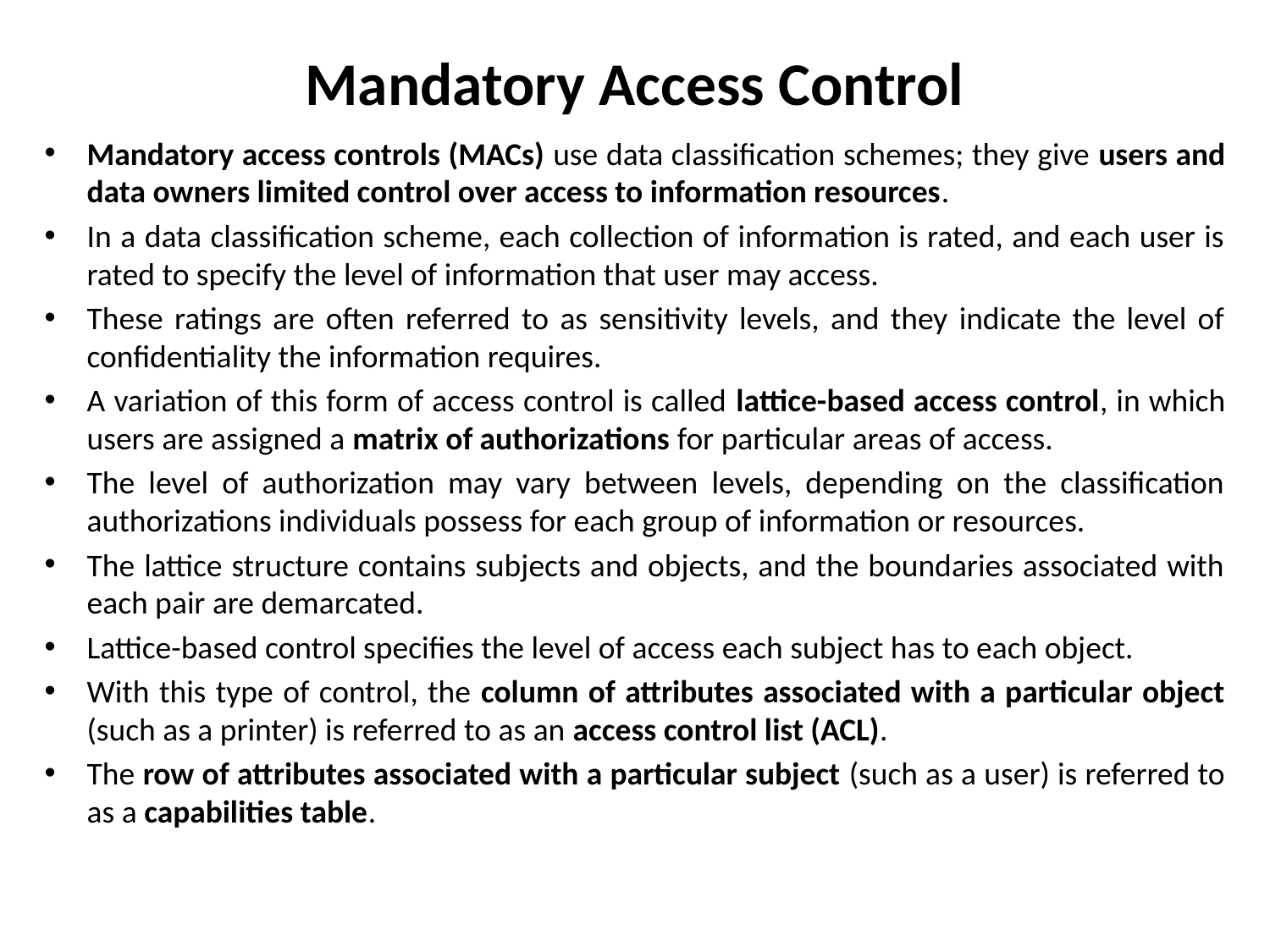

# Mandatory Access Control
Mandatory access controls (MACs) use data classification schemes; they give users and data owners limited control over access to information resources.
In a data classification scheme, each collection of information is rated, and each user is rated to specify the level of information that user may access.
These ratings are often referred to as sensitivity levels, and they indicate the level of confidentiality the information requires.
A variation of this form of access control is called lattice-based access control, in which users are assigned a matrix of authorizations for particular areas of access.
The level of authorization may vary between levels, depending on the classification authorizations individuals possess for each group of information or resources.
The lattice structure contains subjects and objects, and the boundaries associated with each pair are demarcated.
Lattice-based control specifies the level of access each subject has to each object.
With this type of control, the column of attributes associated with a particular object (such as a printer) is referred to as an access control list (ACL).
The row of attributes associated with a particular subject (such as a user) is referred to as a capabilities table.